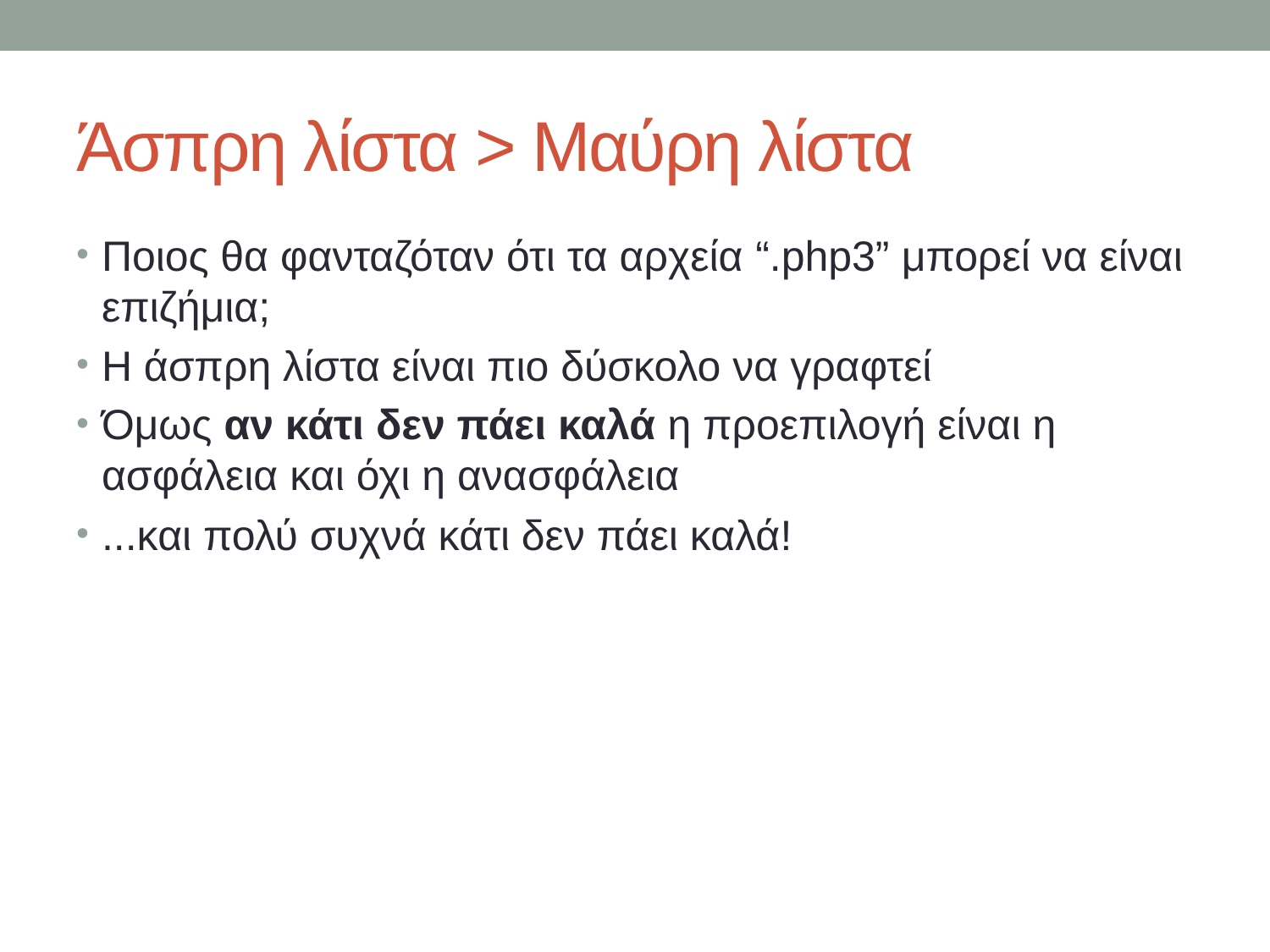

# Άσπρη λίστα > Μαύρη λίστα
Ποιος θα φανταζόταν ότι τα αρχεία “.php3” μπορεί να είναι επιζήμια;
Η άσπρη λίστα είναι πιο δύσκολο να γραφτεί
Όμως αν κάτι δεν πάει καλά η προεπιλογή είναι η ασφάλεια και όχι η ανασφάλεια
...και πολύ συχνά κάτι δεν πάει καλά!